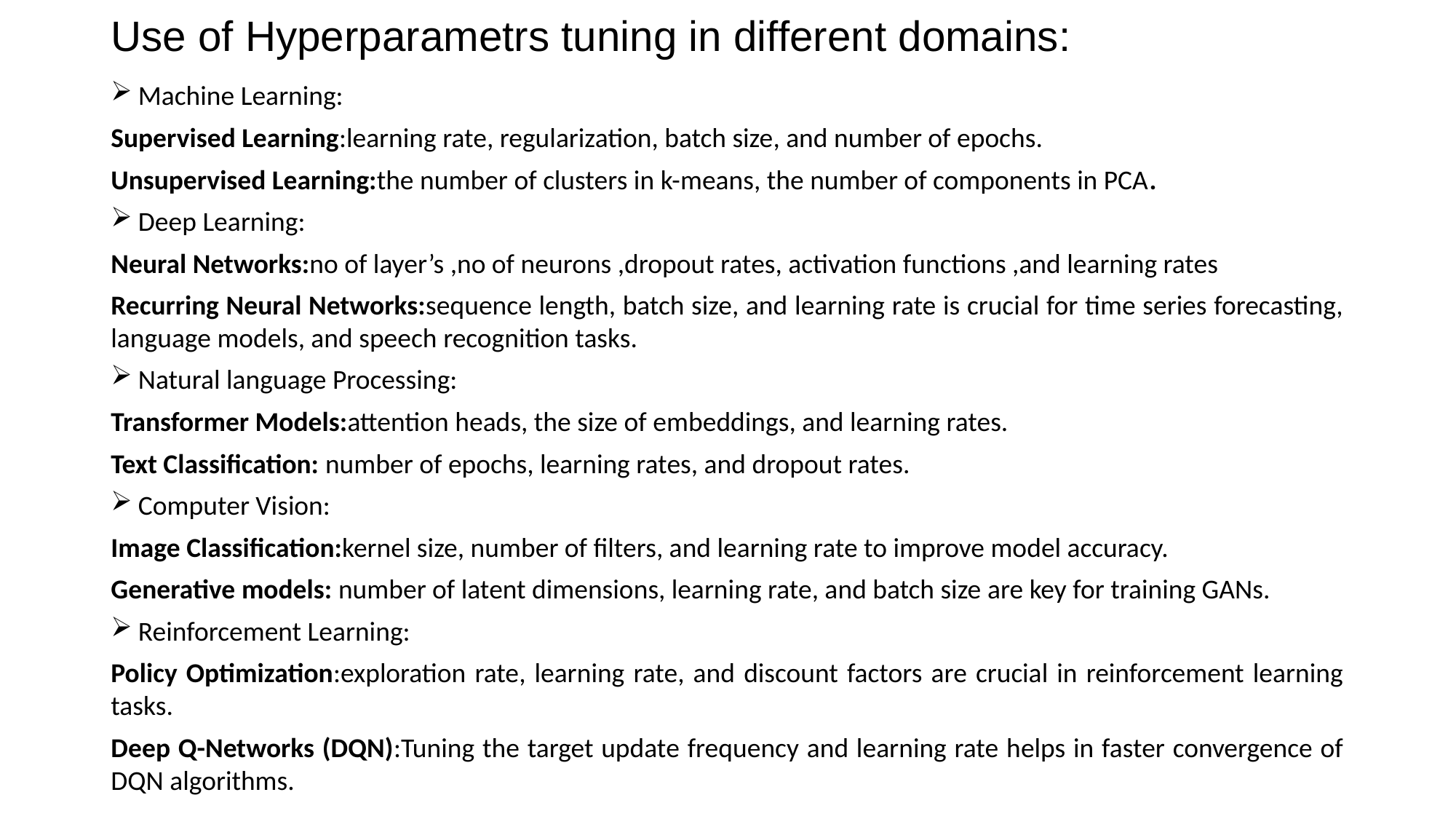

# Use of Hyperparametrs tuning in different domains:
Machine Learning:
Supervised Learning:learning rate, regularization, batch size, and number of epochs.
Unsupervised Learning:the number of clusters in k-means, the number of components in PCA.
Deep Learning:
Neural Networks:no of layer’s ,no of neurons ,dropout rates, activation functions ,and learning rates
Recurring Neural Networks:sequence length, batch size, and learning rate is crucial for time series forecasting, language models, and speech recognition tasks.
Natural language Processing:
Transformer Models:attention heads, the size of embeddings, and learning rates.
Text Classification: number of epochs, learning rates, and dropout rates.
Computer Vision:
Image Classification:kernel size, number of filters, and learning rate to improve model accuracy.
Generative models: number of latent dimensions, learning rate, and batch size are key for training GANs.
Reinforcement Learning:
Policy Optimization:exploration rate, learning rate, and discount factors are crucial in reinforcement learning tasks.
Deep Q-Networks (DQN):Tuning the target update frequency and learning rate helps in faster convergence of DQN algorithms.